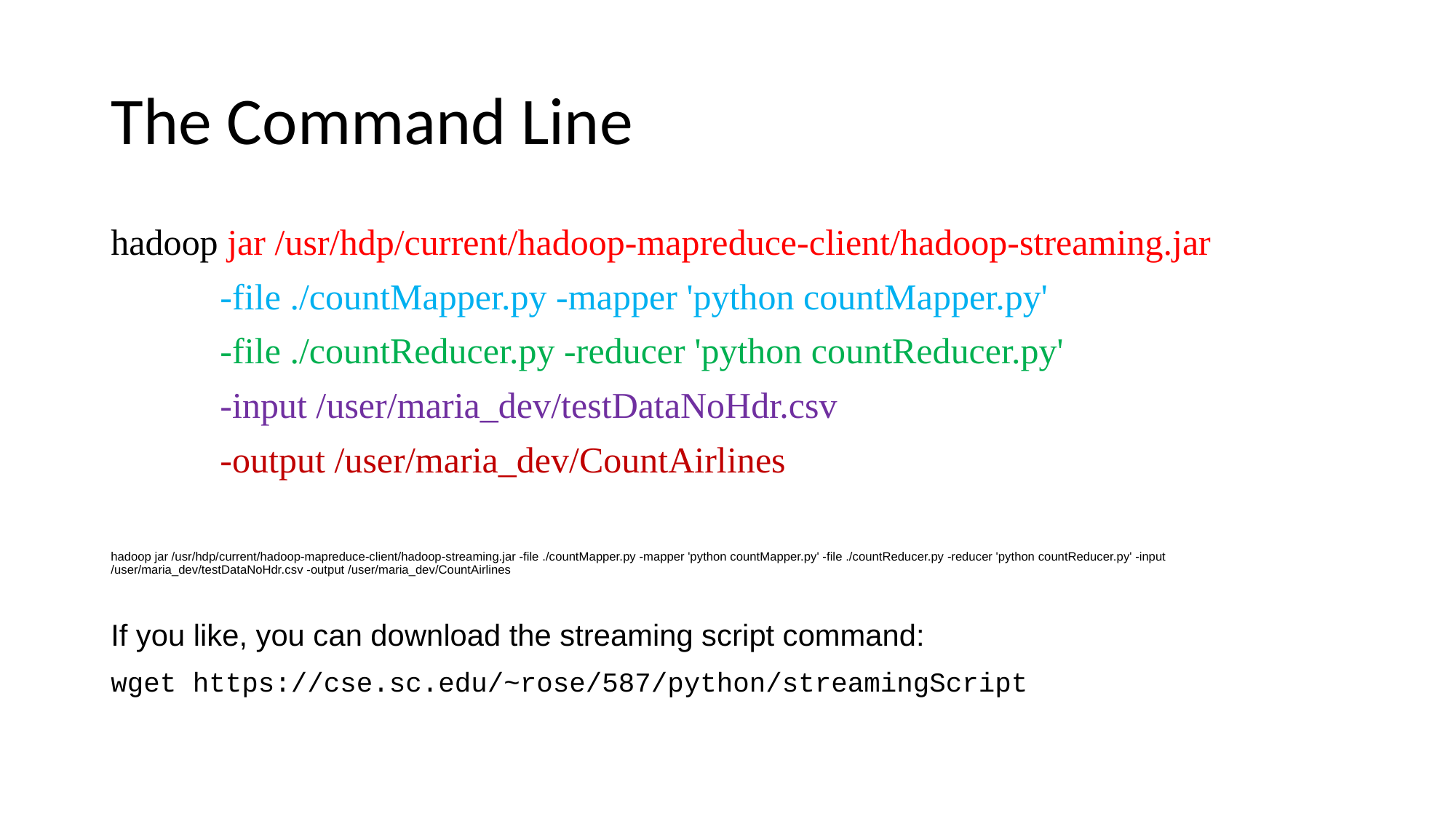

# The Command Line
hadoop jar /usr/hdp/current/hadoop-mapreduce-client/hadoop-streaming.jar
	-file ./countMapper.py -mapper 'python countMapper.py'
	-file ./countReducer.py -reducer 'python countReducer.py'
	-input /user/maria_dev/testDataNoHdr.csv
            -output /user/maria_dev/CountAirlines

hadoop jar /usr/hdp/current/hadoop-mapreduce-client/hadoop-streaming.jar -file ./countMapper.py -mapper 'python countMapper.py' -file ./countReducer.py -reducer 'python countReducer.py' -input /user/maria_dev/testDataNoHdr.csv -output /user/maria_dev/CountAirlines

If you like, you can download the streaming script command:
wget https://cse.sc.edu/~rose/587/python/streamingScript